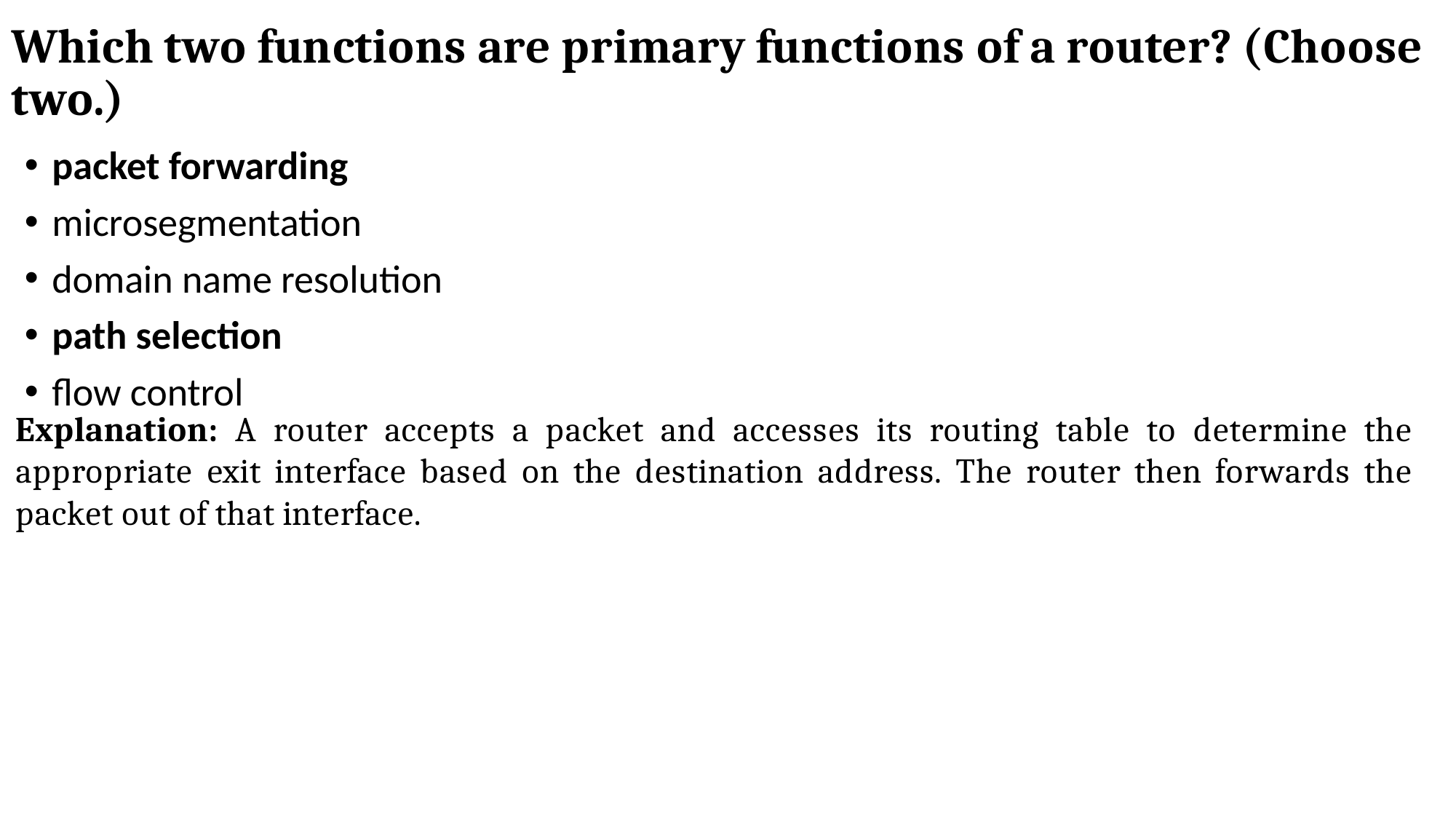

# Which two functions are primary functions of a router? (Choose two.)
packet forwarding
microsegmentation
domain name resolution
path selection
flow control
Explanation: A router accepts a packet and accesses its routing table to determine the appropriate exit interface based on the destination address. The router then forwards the packet out of that interface.